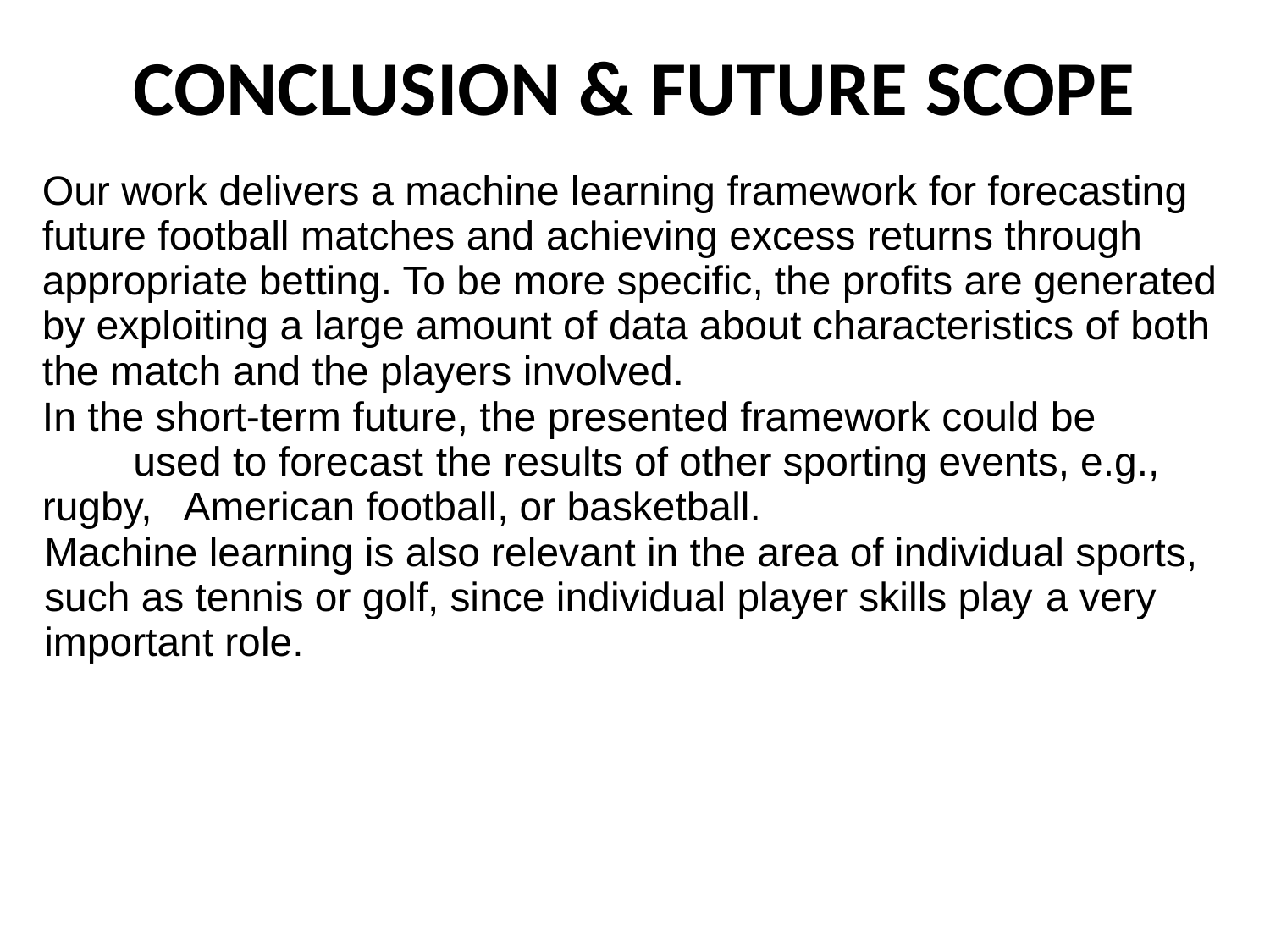

# CONCLUSION & FUTURE SCOPE
Our work delivers a machine learning framework for forecasting future football matches and achieving excess returns through appropriate betting. To be more specific, the profits are generated by exploiting a large amount of data about characteristics of both the match and the players involved.
In the short-term future, the presented framework could be                    used to forecast the results of other sporting events, e.g., rugby,   American football, or basketball.
Machine learning is also relevant in the area of individual sports,  such as tennis or golf, since individual player skills play a very important role.